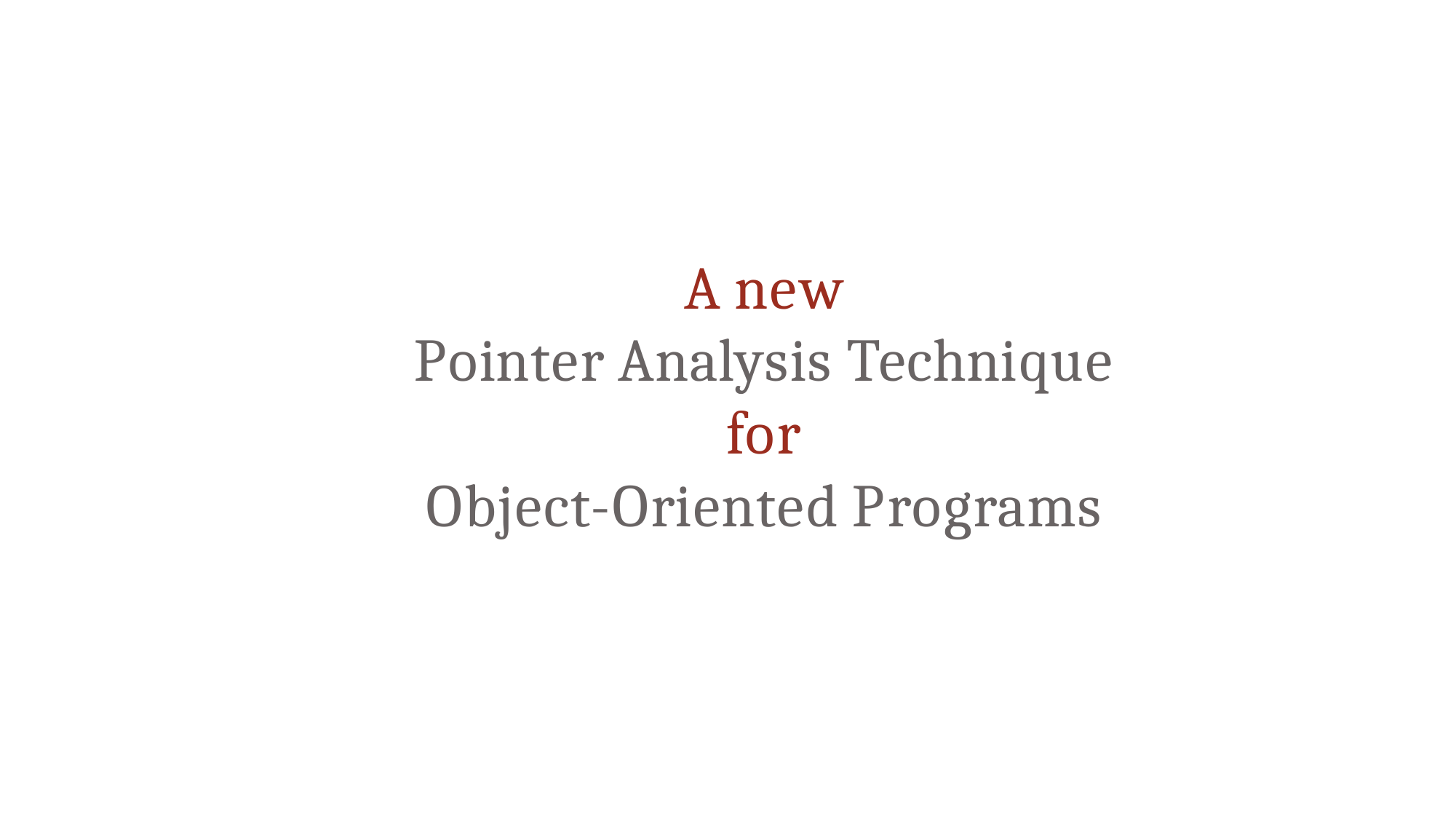

# A new Pointer Analysis Technique for Object-Oriented Programs
ECOOP 2021 virtual